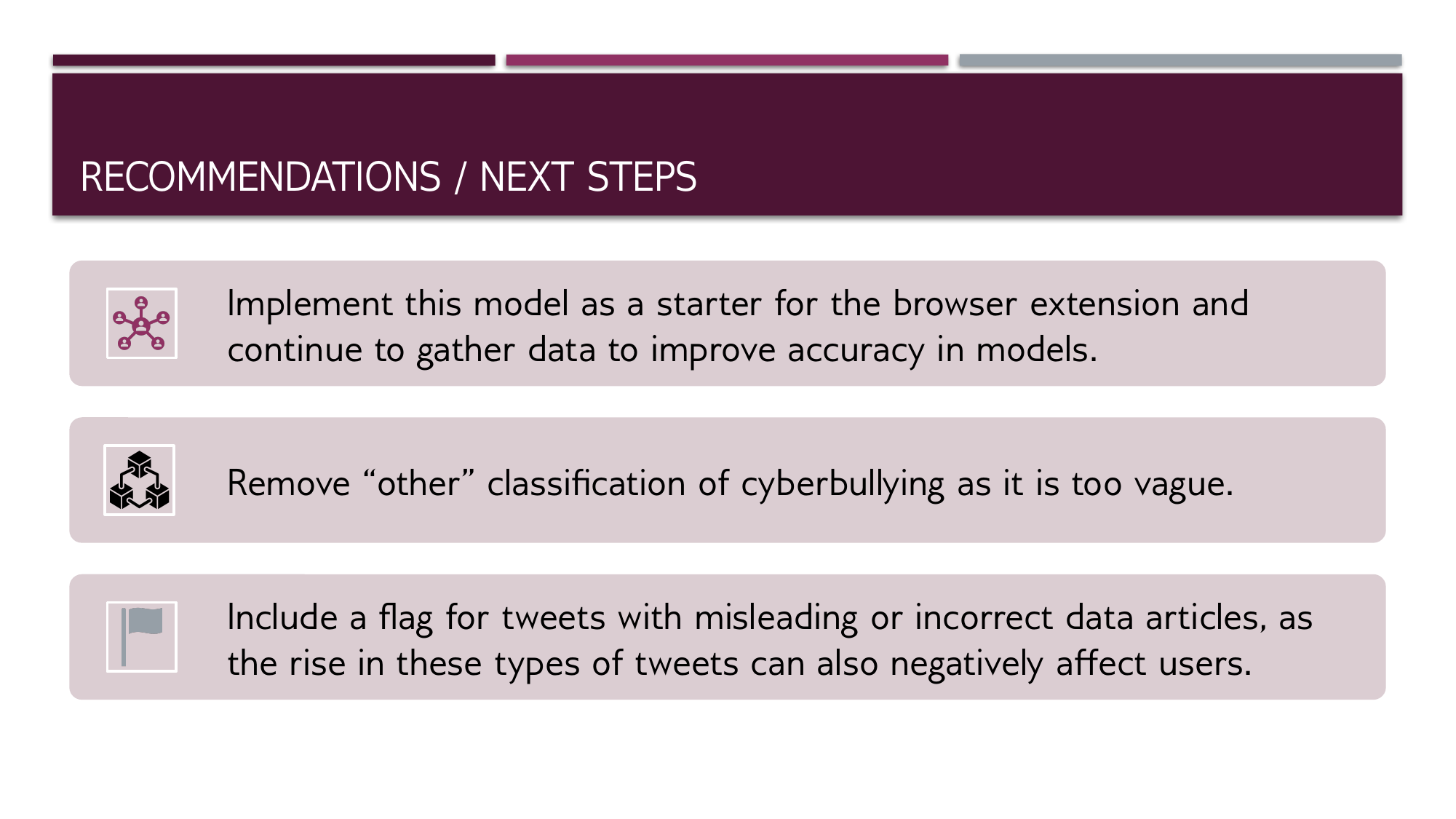

# Recommendations / next steps
Implement this model as a starter for the browser extension and continue to gather data to improve accuracy in models.
Remove “other” classification of cyberbullying as it is too vague.
Include a flag for tweets with misleading or incorrect data articles, as the rise in these types of tweets can also negatively affect users.